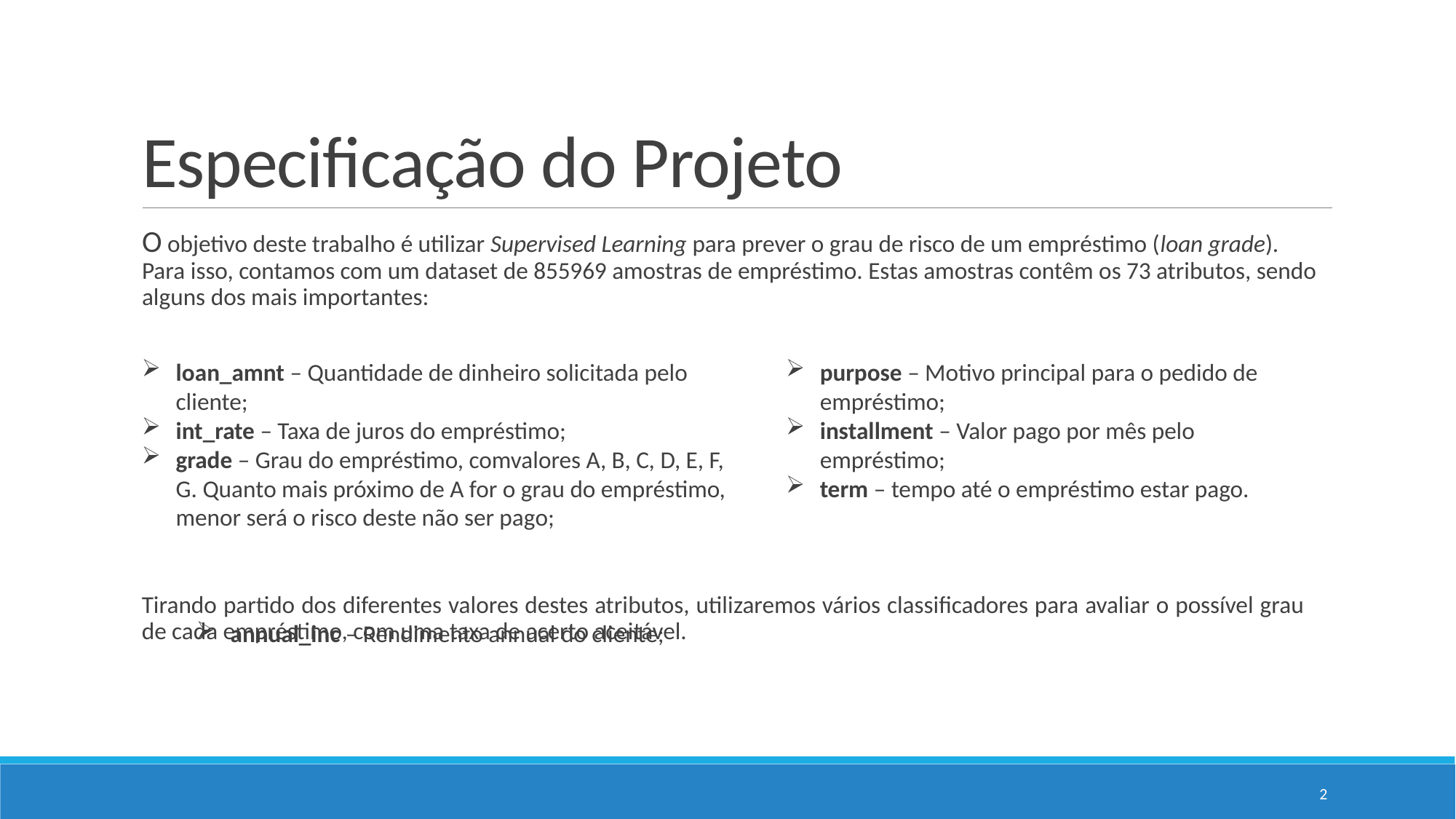

# Especificação do Projeto
O objetivo deste trabalho é utilizar Supervised Learning para prever o grau de risco de um empréstimo (loan grade).  Para isso, contamos com um dataset de 855969 amostras de empréstimo. Estas amostras contêm os 73 atributos, sendo alguns dos mais importantes:

loan_amnt – Quantidade de dinheiro solicitada pelo cliente;
int_rate – Taxa de juros do empréstimo;
grade – Grau do empréstimo, comvalores A, B, C, D, E, F, G. Quanto mais próximo de A for o grau do empréstimo, menor será o risco deste não ser pago;

annual_inc – Rendimento annual do cliente;
purpose – Motivo principal para o pedido de empréstimo;
installment – Valor pago por mês pelo empréstimo;
term – tempo até o empréstimo estar pago.

Tirando partido dos diferentes valores destes atributos, utilizaremos vários classificadores para avaliar o possível grau de cada empréstimo, com uma taxa de acerto aceitável.

2